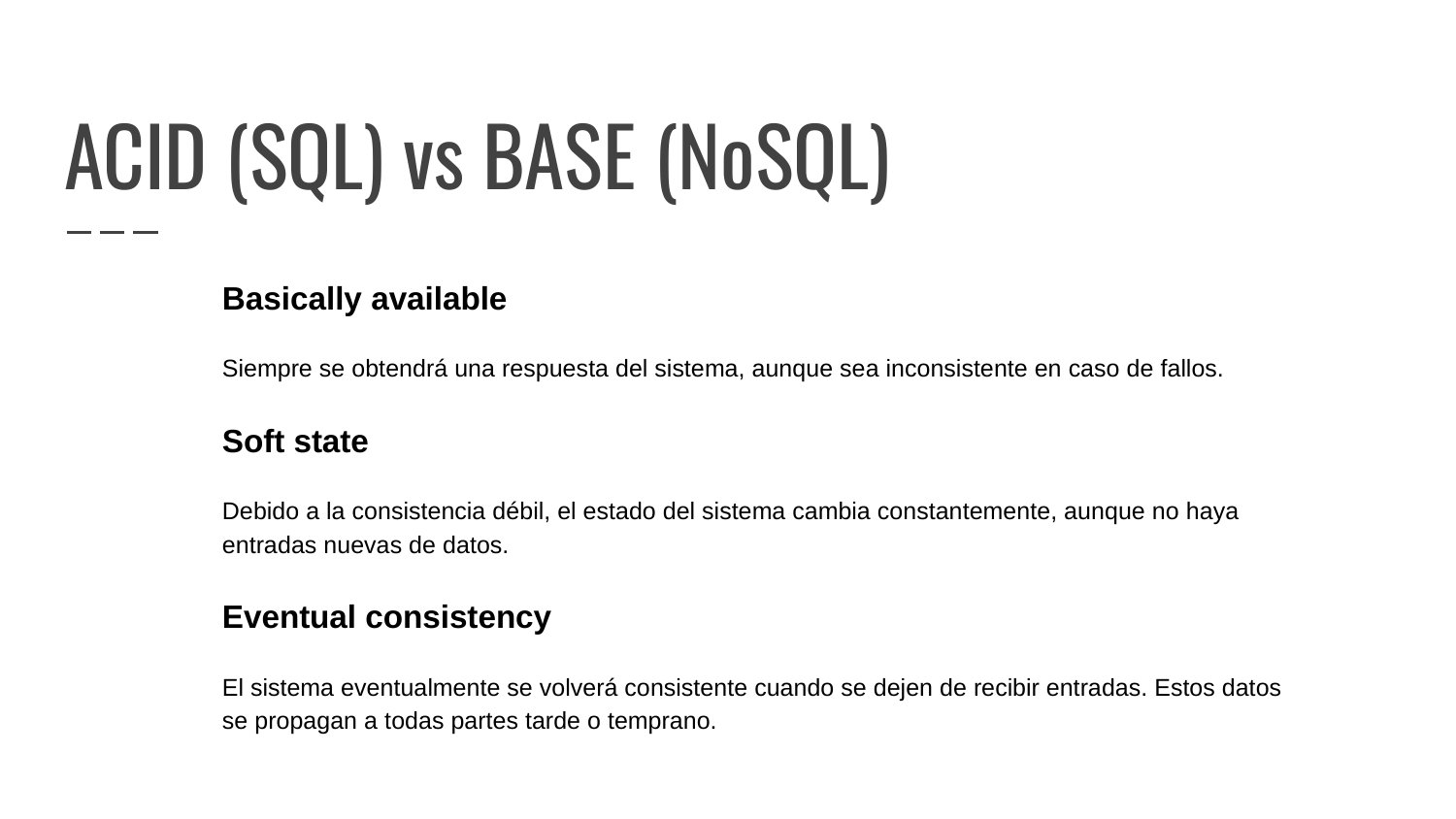

# ACID (SQL) vs BASE (NoSQL)
Basically available
Siempre se obtendrá una respuesta del sistema, aunque sea inconsistente en caso de fallos.
Soft state
Debido a la consistencia débil, el estado del sistema cambia constantemente, aunque no haya entradas nuevas de datos.
Eventual consistency
El sistema eventualmente se volverá consistente cuando se dejen de recibir entradas. Estos datos se propagan a todas partes tarde o temprano.